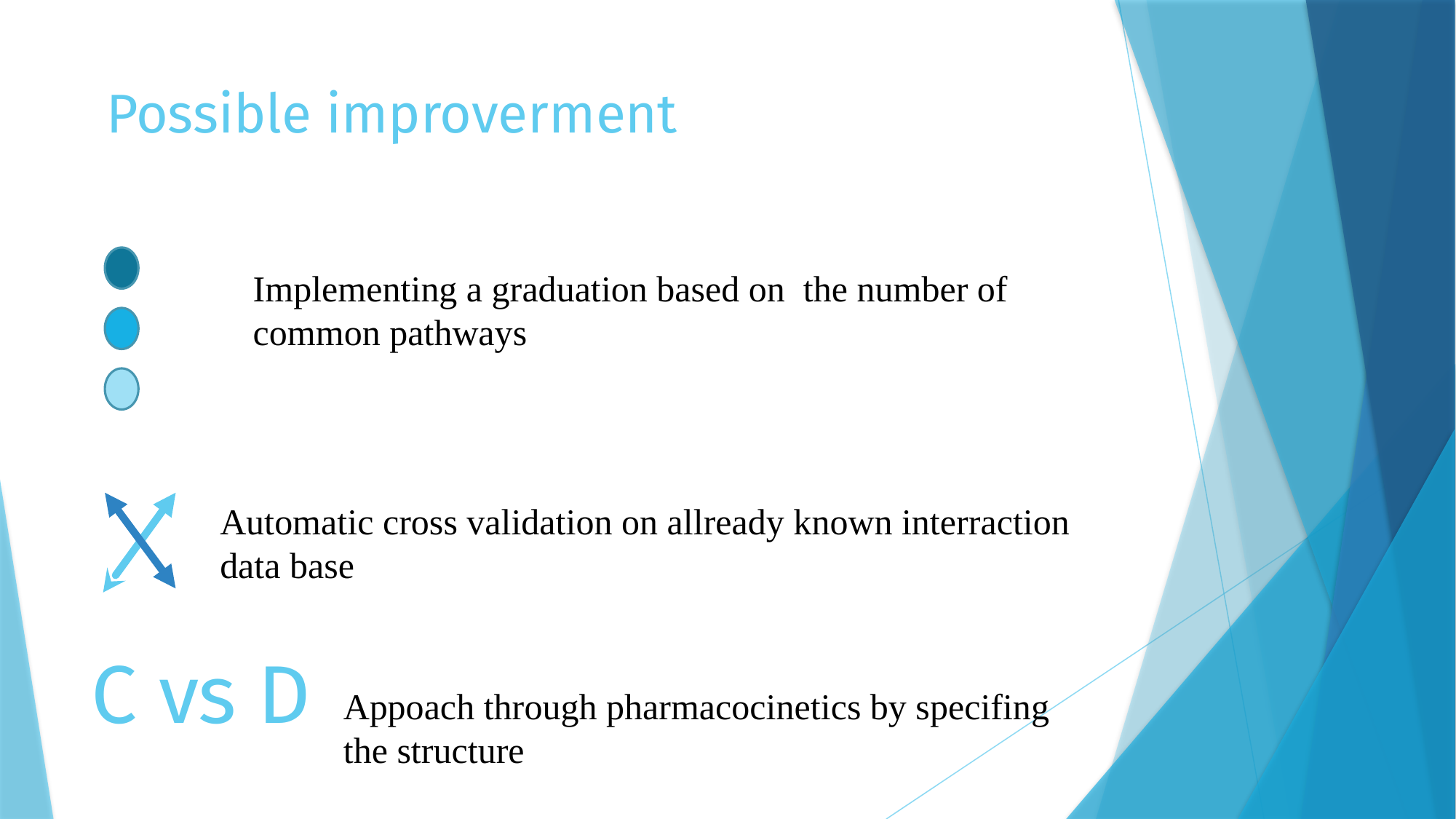

# Possible improverment

Implementing a graduation based on  the number of common pathways

Automatic cross validation on allready known interraction data base
C vs D
Appoach through pharmacocinetics by specifing the structure